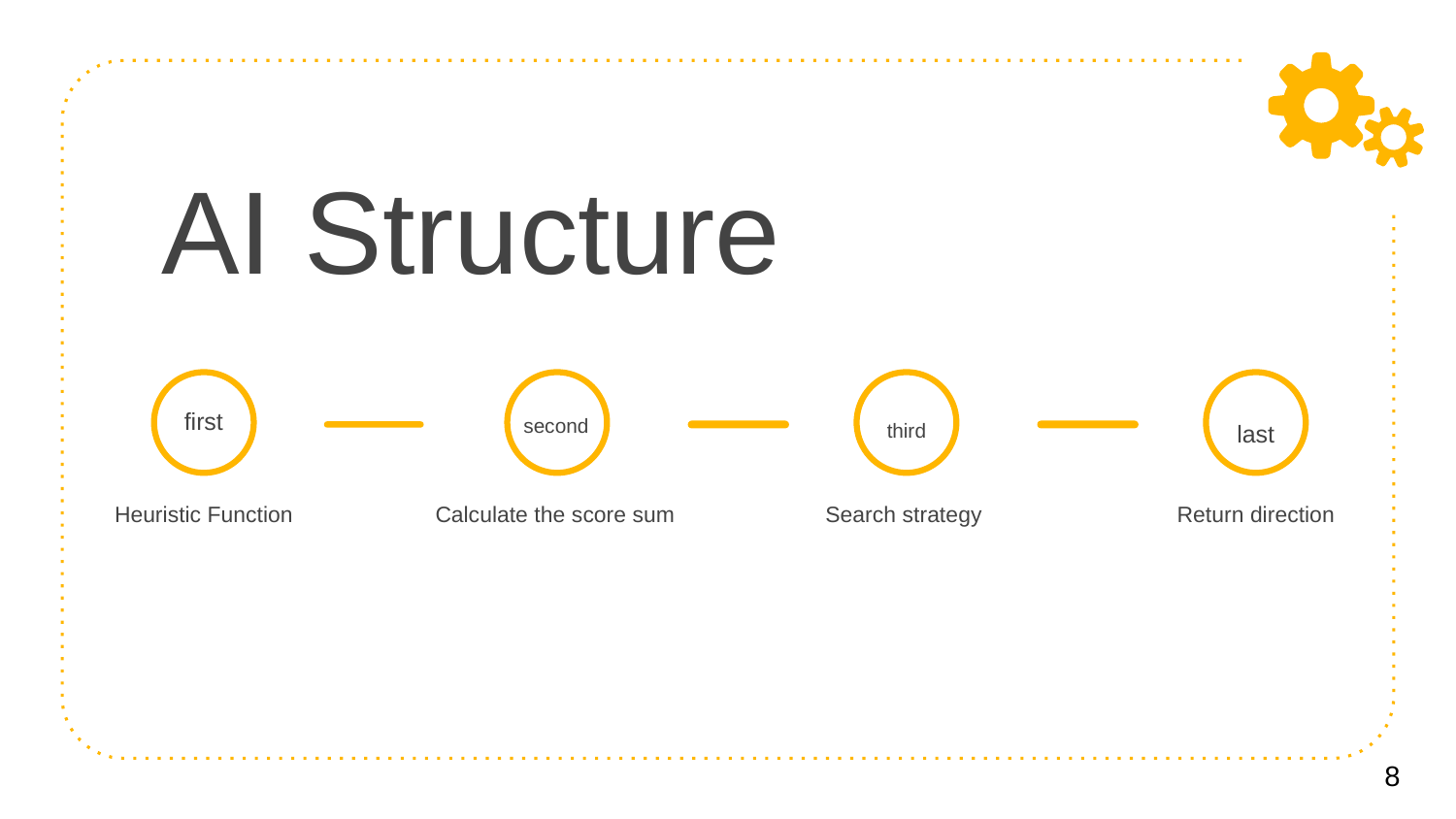

# AI Structure

first
second
third
last

Heuristic Function
Search strategy
Return direction
Calculate the score sum
8